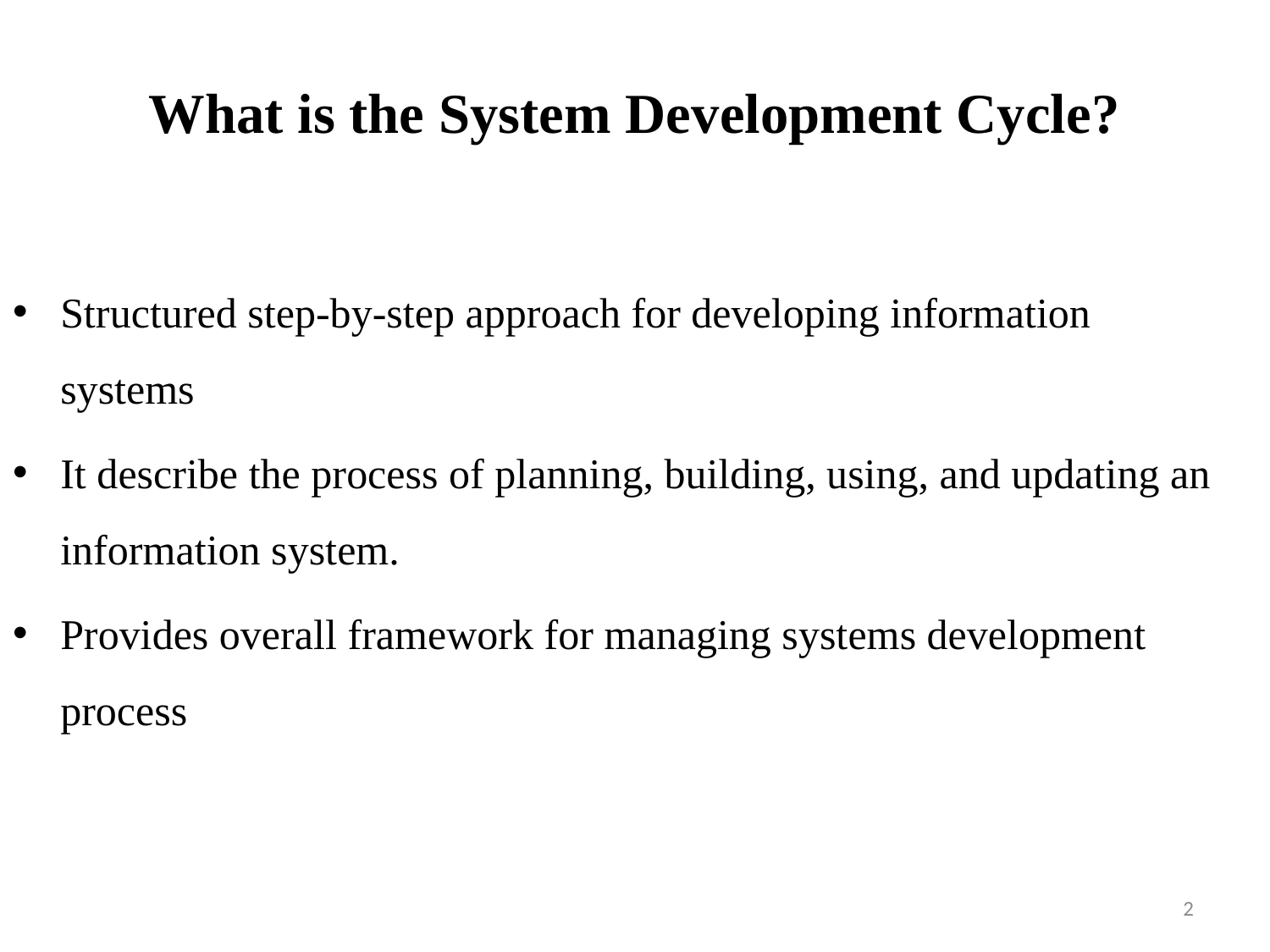

# What is the System Development Cycle?
Structured step-by-step approach for developing information systems
It describe the process of planning, building, using, and updating an information system.
Provides overall framework for managing systems development process

2